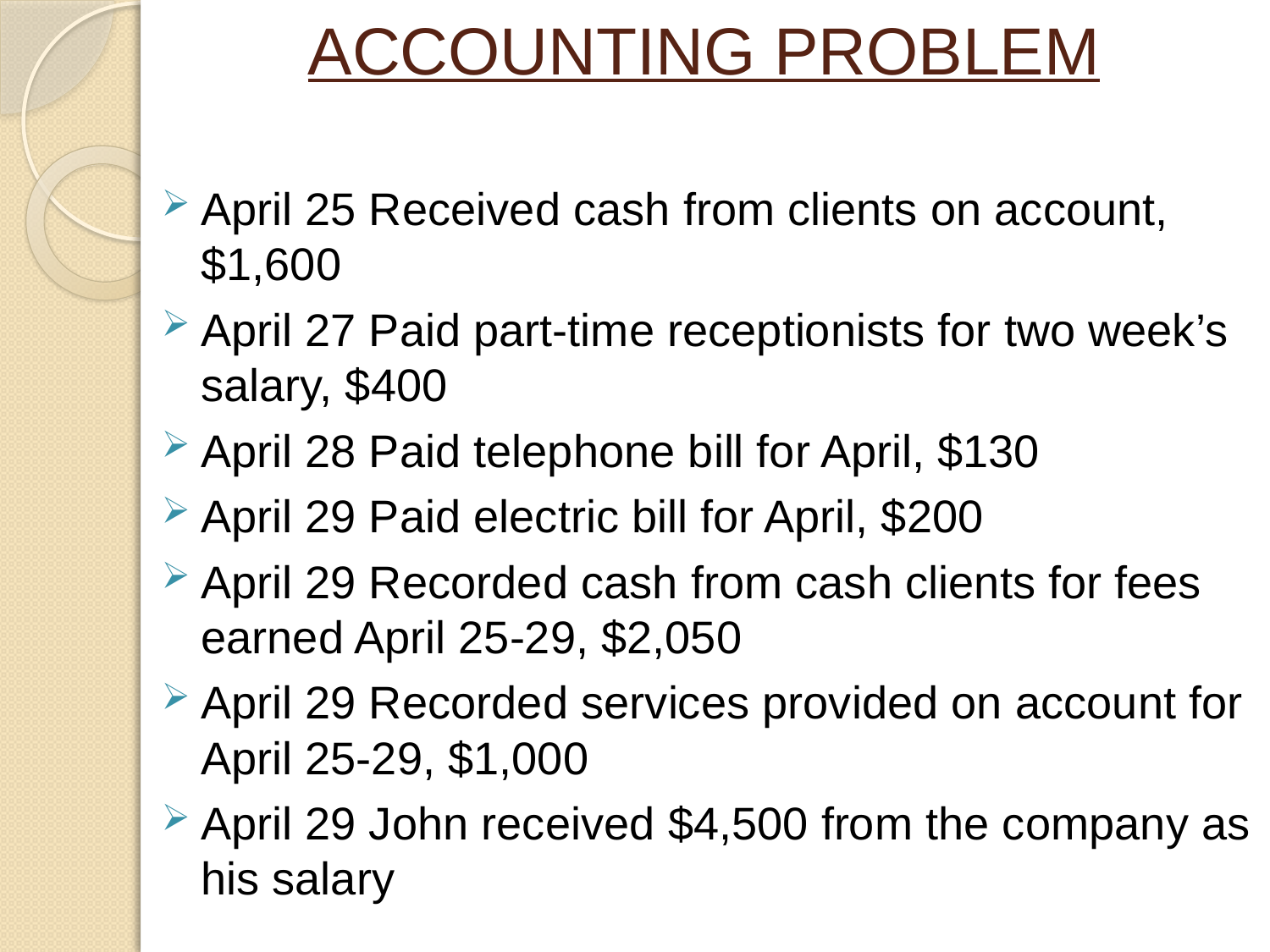

# ACCOUNTING PROBLEM

April 25 Received cash from clients on account, $1,600
April 27 Paid part-time receptionists for two week’s salary, $400
April 28 Paid telephone bill for April, $130
April 29 Paid electric bill for April, $200
April 29 Recorded cash from cash clients for fees earned April 25-29, $2,050
April 29 Recorded services provided on account for April 25-29, $1,000
April 29 John received $4,500 from the company as his salary